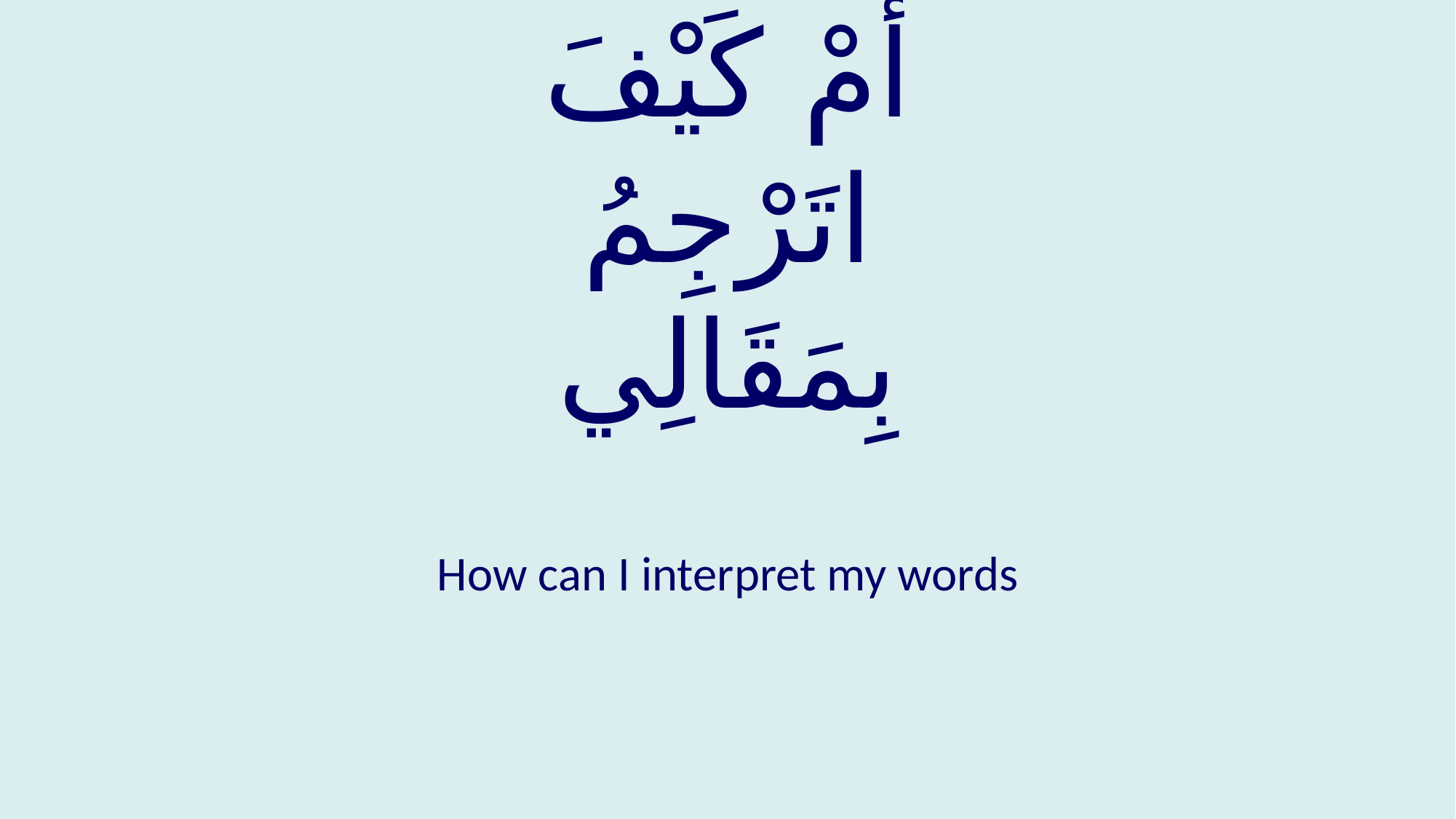

# أمْ كَيْفَ اتَرْجِمُ بِمَقَالِي
How can I interpret my words